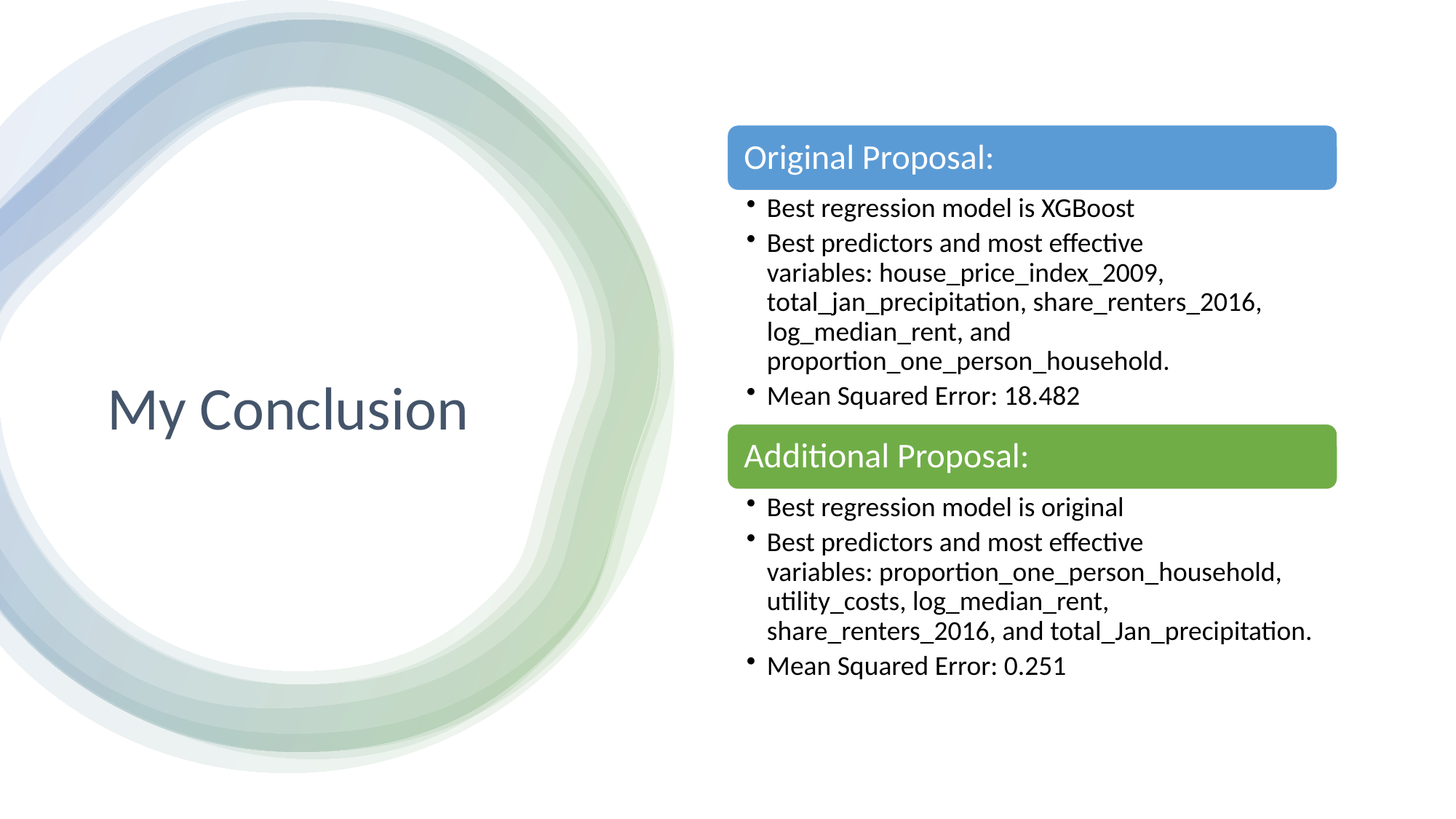

Original Proposal:
Best regression model is XGBoost
Best predictors and most effective variables: house_price_index_2009, total_jan_precipitation, share_renters_2016, log_median_rent, and proportion_one_person_household.
Mean Squared Error: 18.482
Additional Proposal:
Best regression model is original
Best predictors and most effective variables: proportion_one_person_household, utility_costs, log_median_rent, share_renters_2016, and total_Jan_precipitation.
Mean Squared Error: 0.251
# My Conclusion